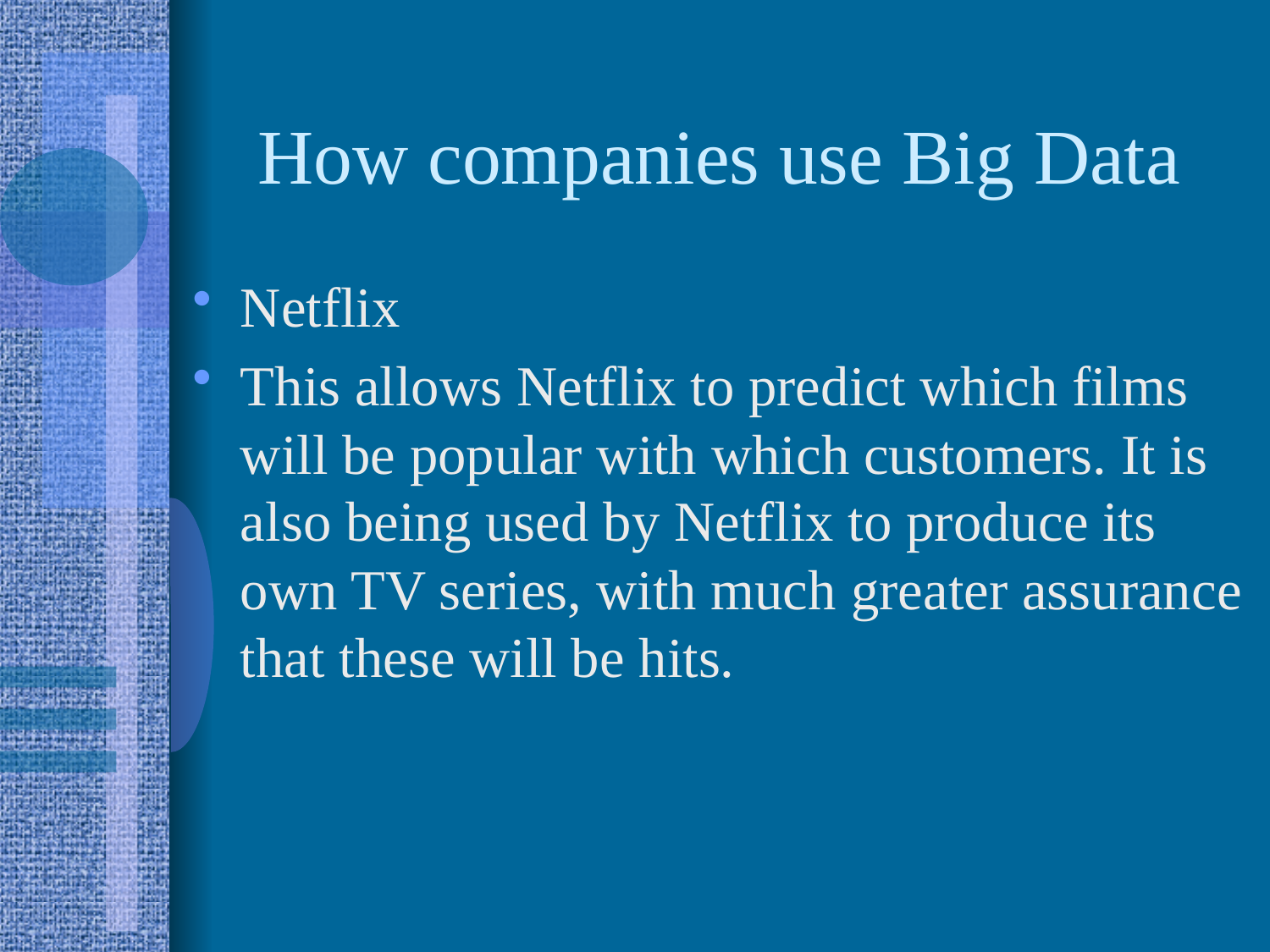

# How companies use Big Data
Netflix
This allows Netflix to predict which films will be popular with which customers. It is also being used by Netflix to produce its own TV series, with much greater assurance that these will be hits.